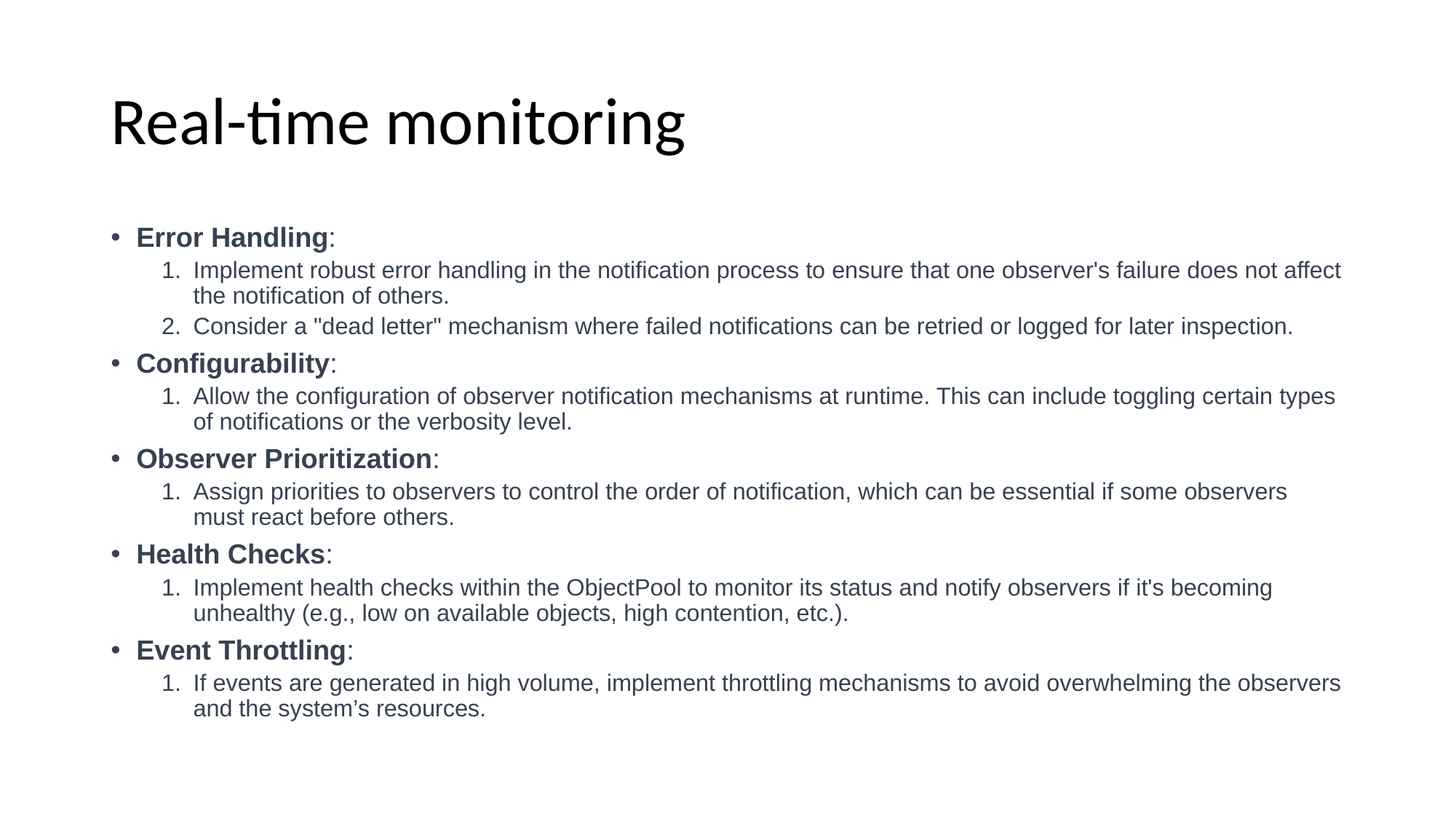

# Real-time monitoring
Error Handling:
Implement robust error handling in the notification process to ensure that one observer's failure does not affect the notification of others.
Consider a "dead letter" mechanism where failed notifications can be retried or logged for later inspection.
Configurability:
Allow the configuration of observer notification mechanisms at runtime. This can include toggling certain types of notifications or the verbosity level.
Observer Prioritization:
Assign priorities to observers to control the order of notification, which can be essential if some observers must react before others.
Health Checks:
Implement health checks within the ObjectPool to monitor its status and notify observers if it's becoming unhealthy (e.g., low on available objects, high contention, etc.).
Event Throttling:
If events are generated in high volume, implement throttling mechanisms to avoid overwhelming the observers and the system’s resources.